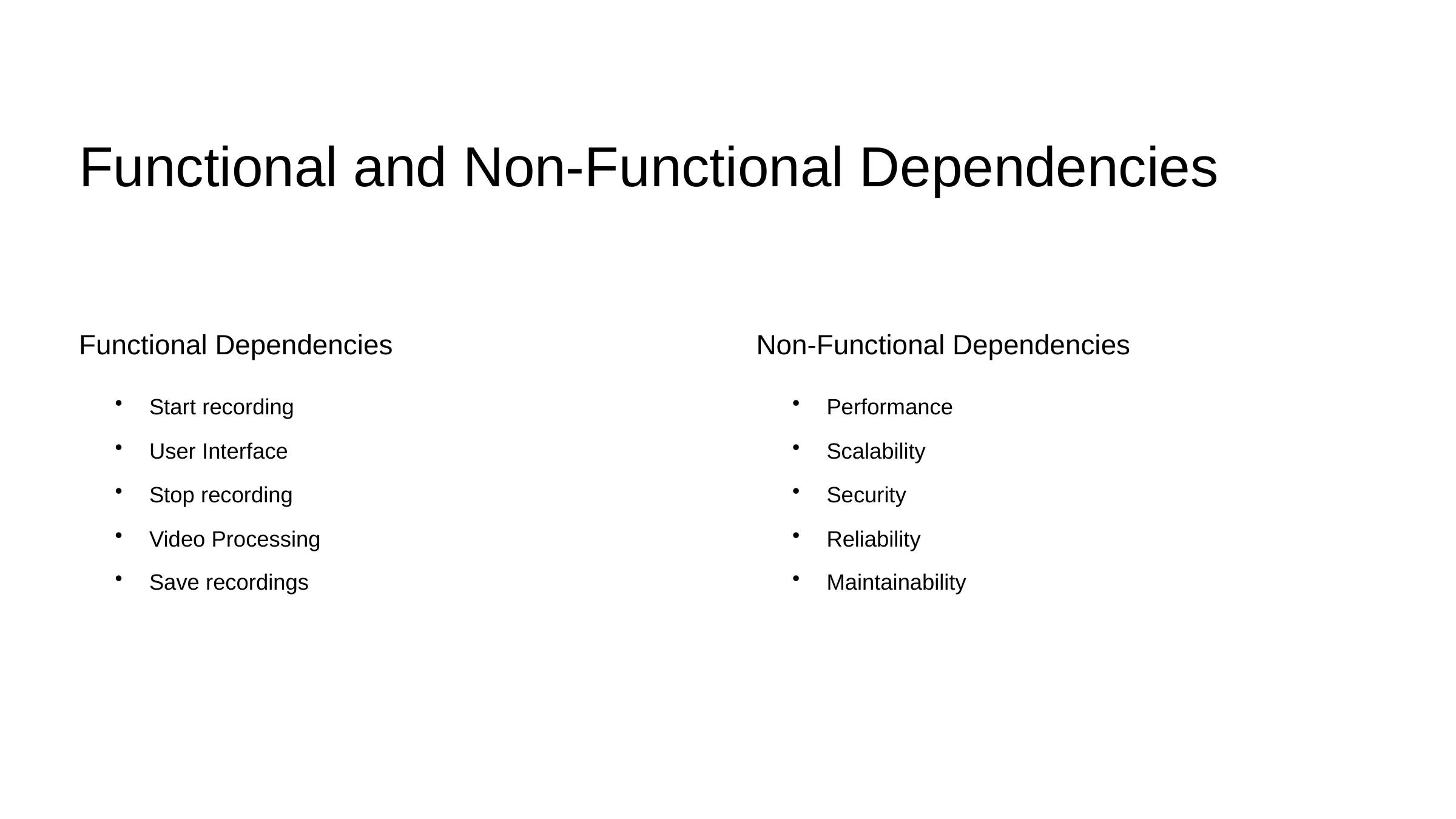

Functional and Non-Functional Dependencies
Functional Dependencies
Non-Functional Dependencies
Start recording
Performance
User Interface
Scalability
Stop recording
Security
Reliability
Video Processing
Maintainability
Save recordings